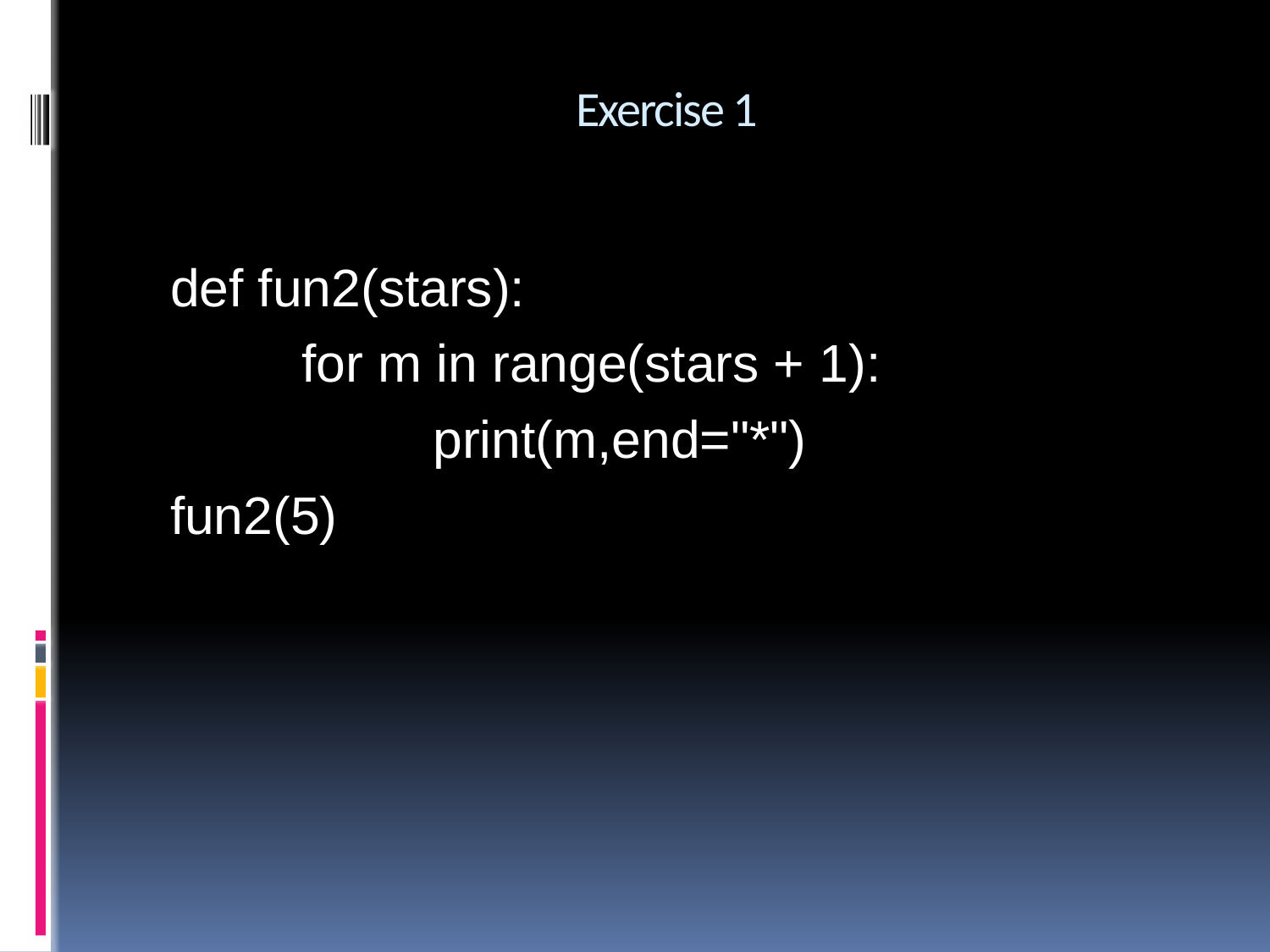

# Exercise 1
def fun2(stars):
         for m in range(stars + 1):
                  print(m,end="*")
fun2(5)